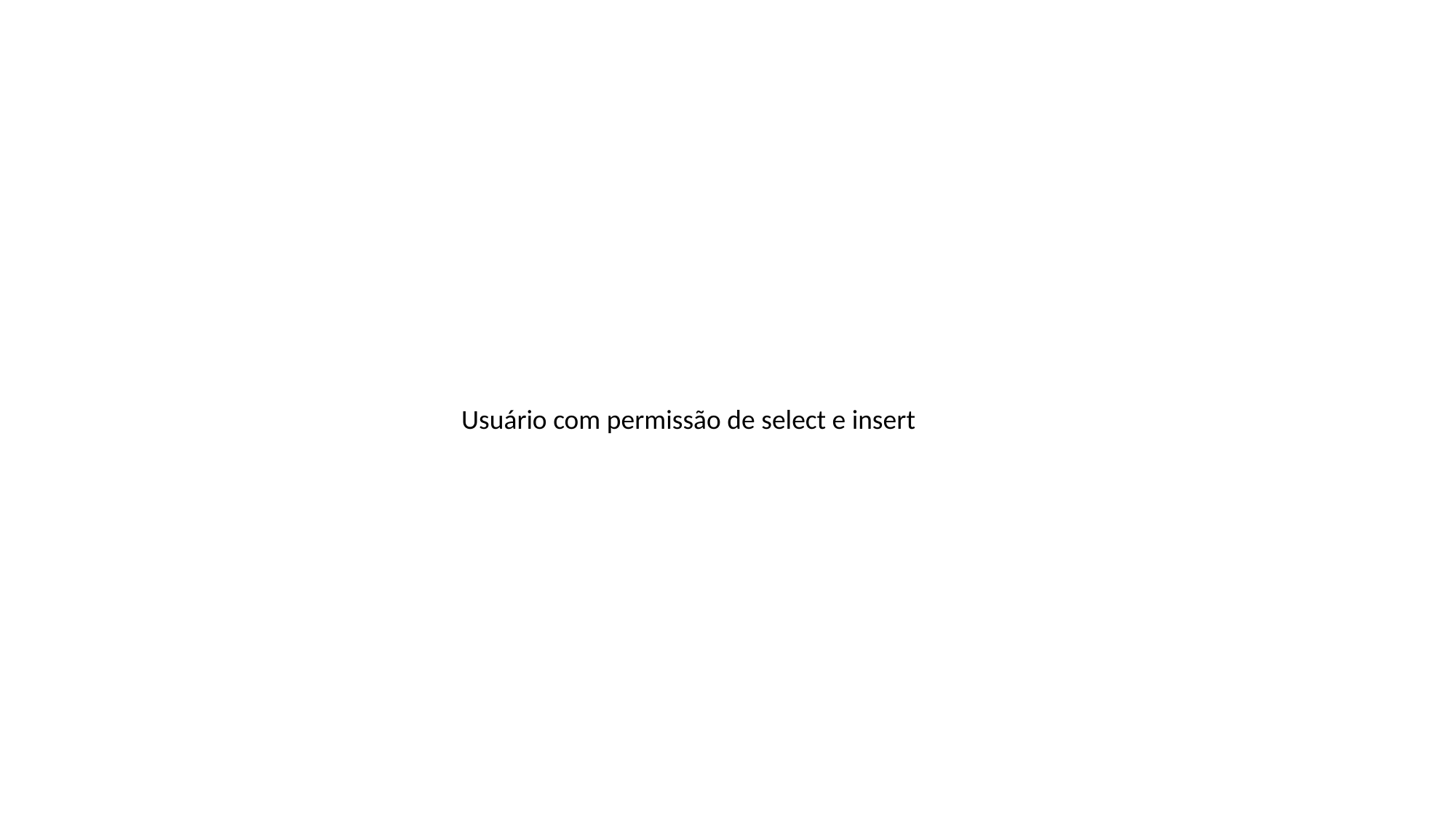

Usuário com permissão de select e insert